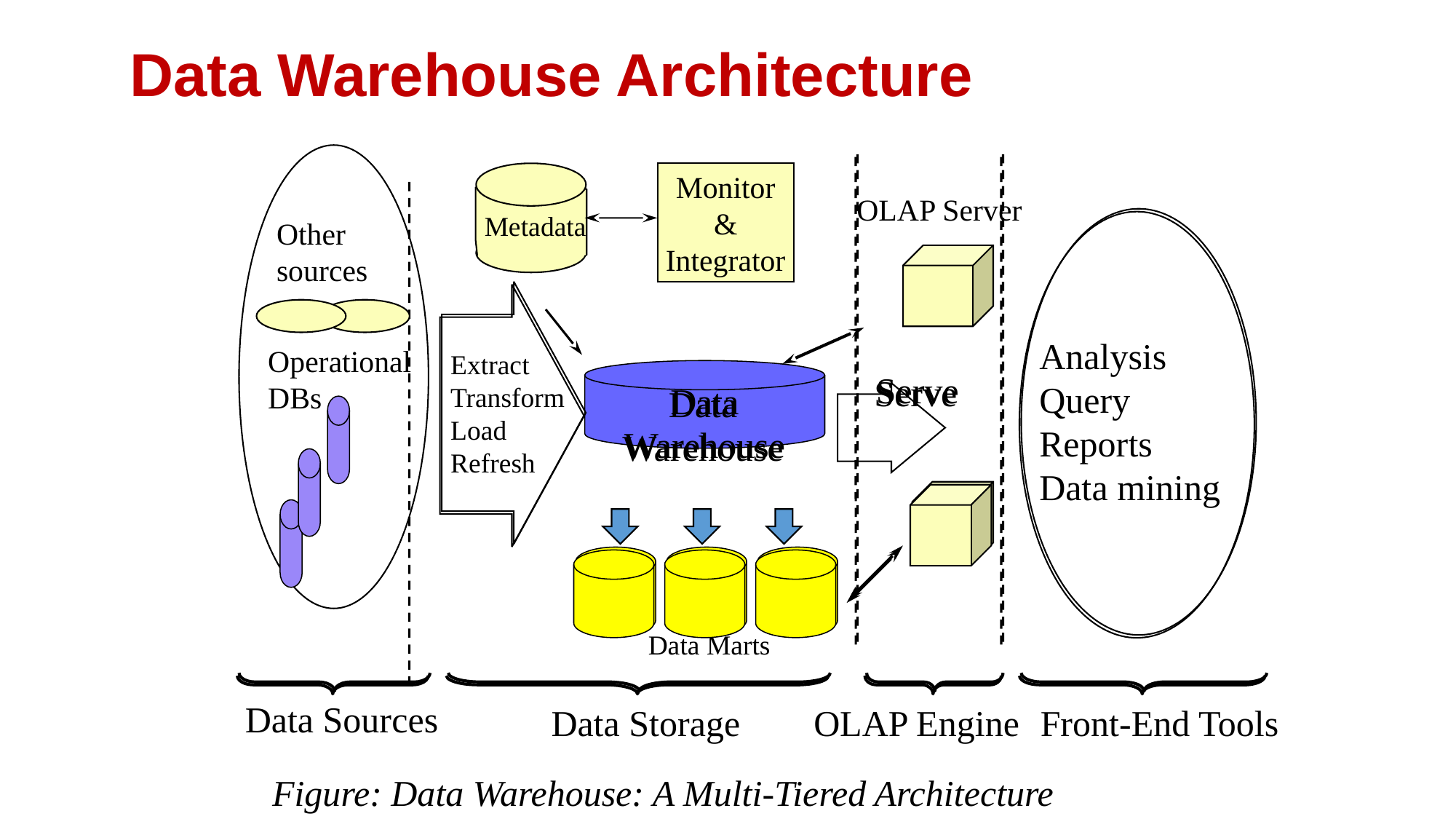

Data Warehouse Architecture

Other
sources

Operational
DBs

Monitor
&
Integrator
Metadata

Extract
Transform
Load
Refresh

Serve
Serve
Data
Warehouse
Data
Warehouse

Data Sources
Data Storage
OLAP Engine
Front-End Tools

Data Marts
OLAP Server

Analysis
Query
Reports
Data mining

Figure: Data Warehouse: A Multi-Tiered Architecture